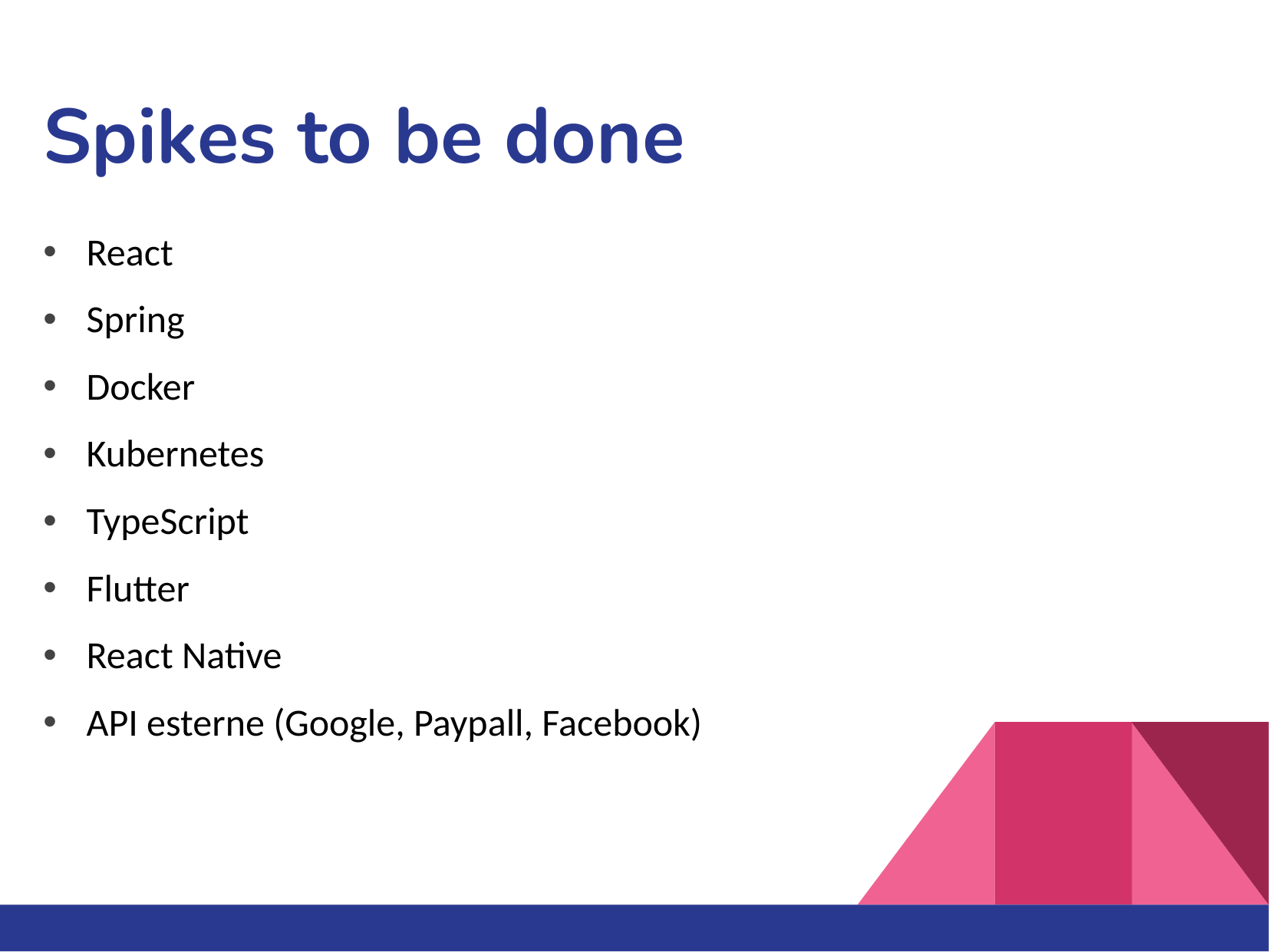

# Spikes to be done
React
Spring
Docker
Kubernetes
TypeScript
Flutter
React Native
API esterne (Google, Paypall, Facebook)